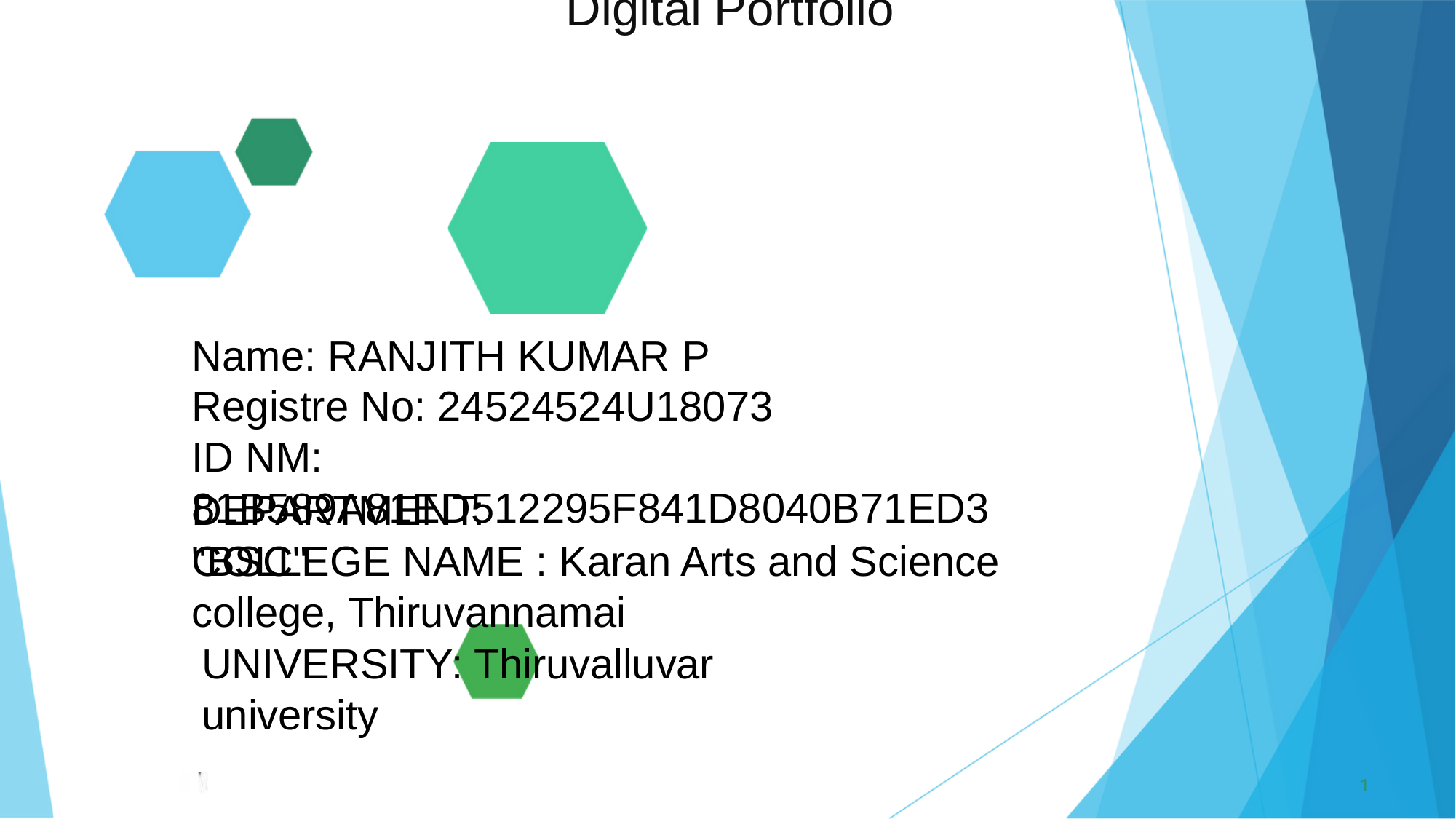

Digital Portfolio

Name: RANJITH KUMAR P
Registre No: 24524524U18073
ID NM: 81B589A81ED512295F841D8040B71ED3

DEPARTMENT: "BSC"
COLLEGE NAME : Karan Arts and Science college, Thiruvannamai

UNIVERSITY: Thiruvalluvar university
1